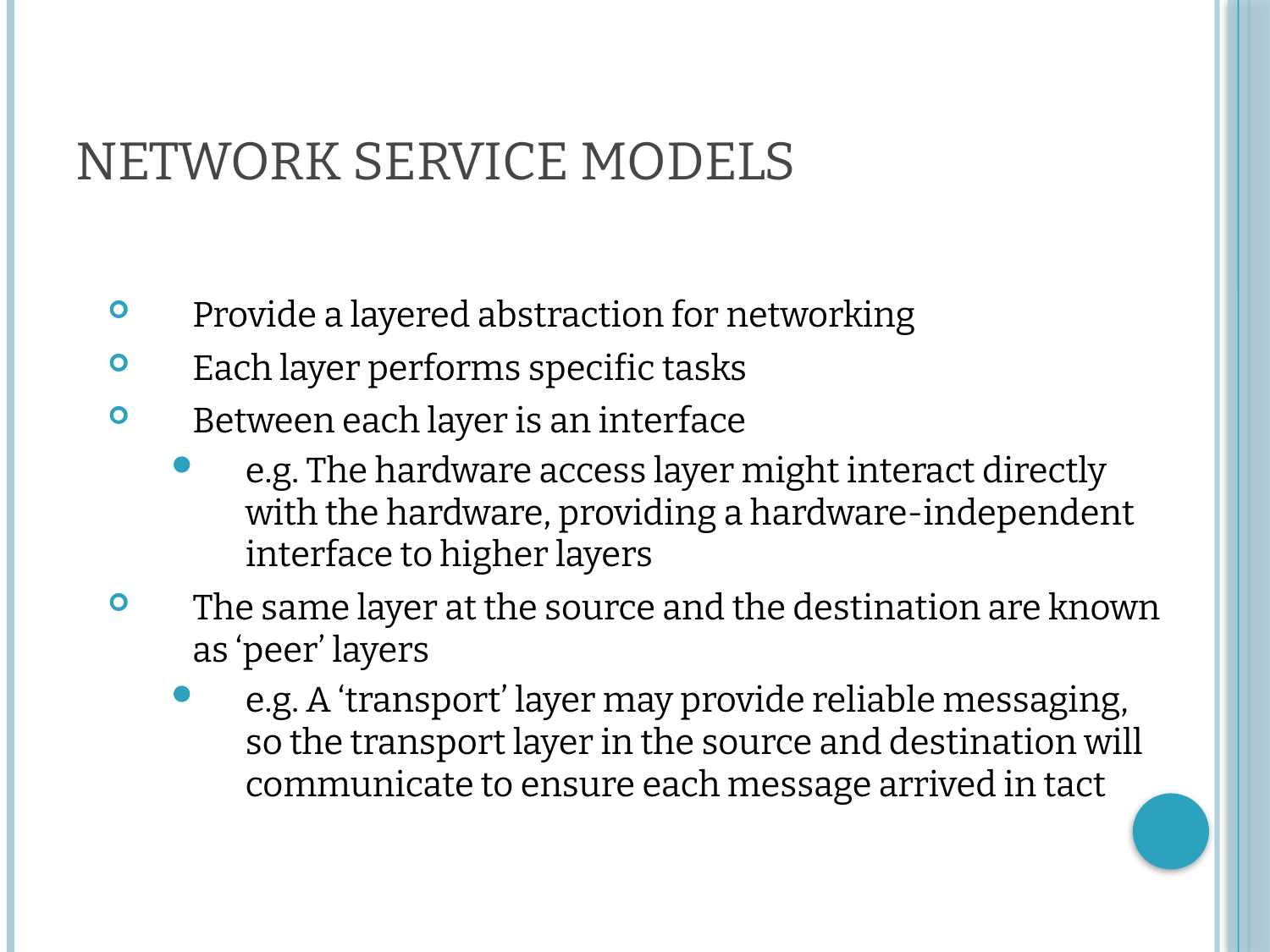

# Network Service Models
Provide a layered abstraction for networking
Each layer performs specific tasks
Between each layer is an interface
e.g. The hardware access layer might interact directly with the hardware, providing a hardware-independent interface to higher layers
The same layer at the source and the destination are known as ‘peer’ layers
e.g. A ‘transport’ layer may provide reliable messaging, so the transport layer in the source and destination will communicate to ensure each message arrived in tact